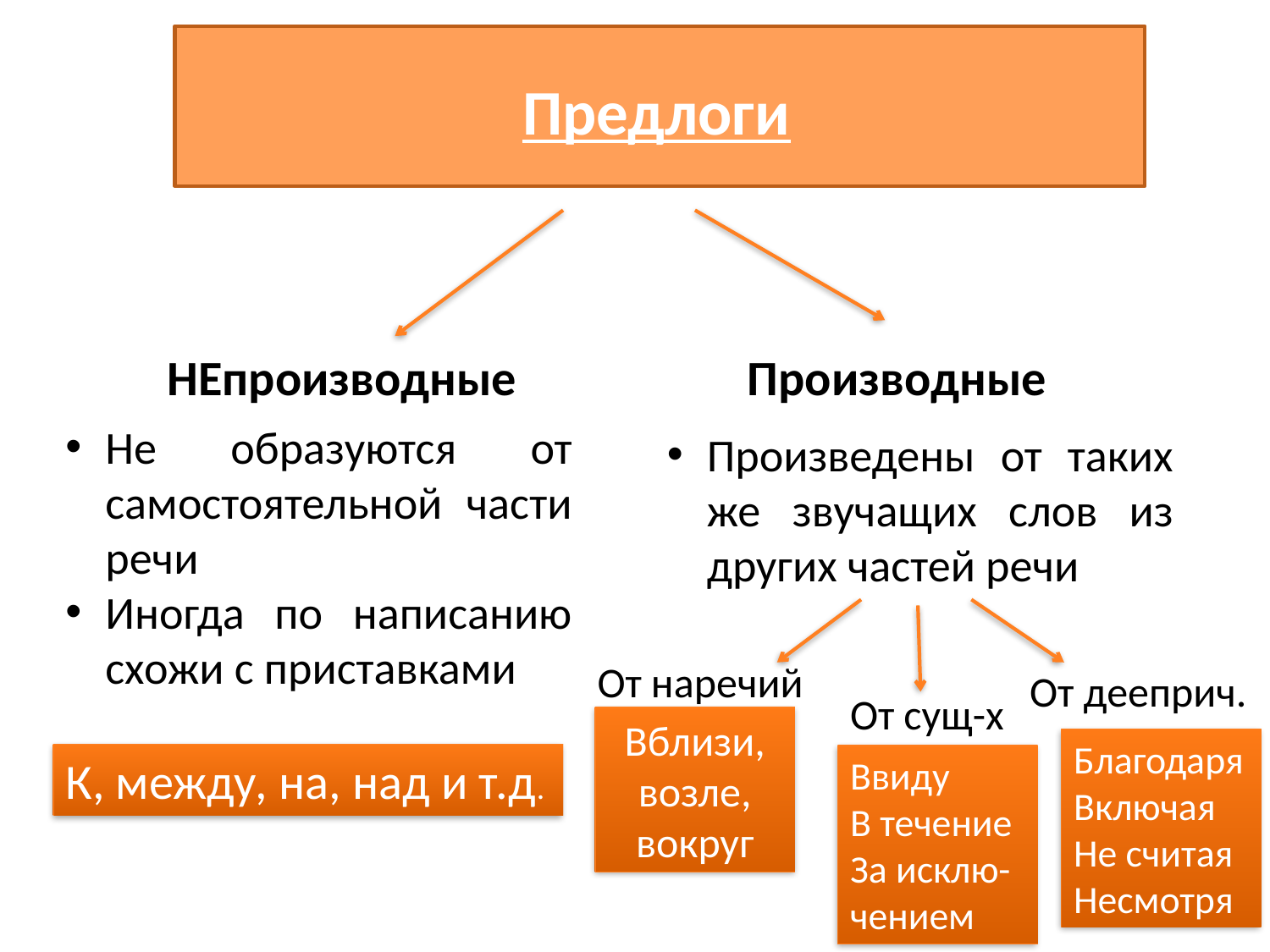

Предлоги
НЕпроизводные
Производные
Не образуются от самостоятельной части речи
Иногда по написанию схожи с приставками
Произведены от таких же звучащих слов из других частей речи
От наречий
От дееприч.
От сущ-х
Вблизи, возле, вокруг
Благодаря
Включая
Не считая
Несмотря
К, между, на, над и т.д.
Ввиду
В течение
За исклю-чением